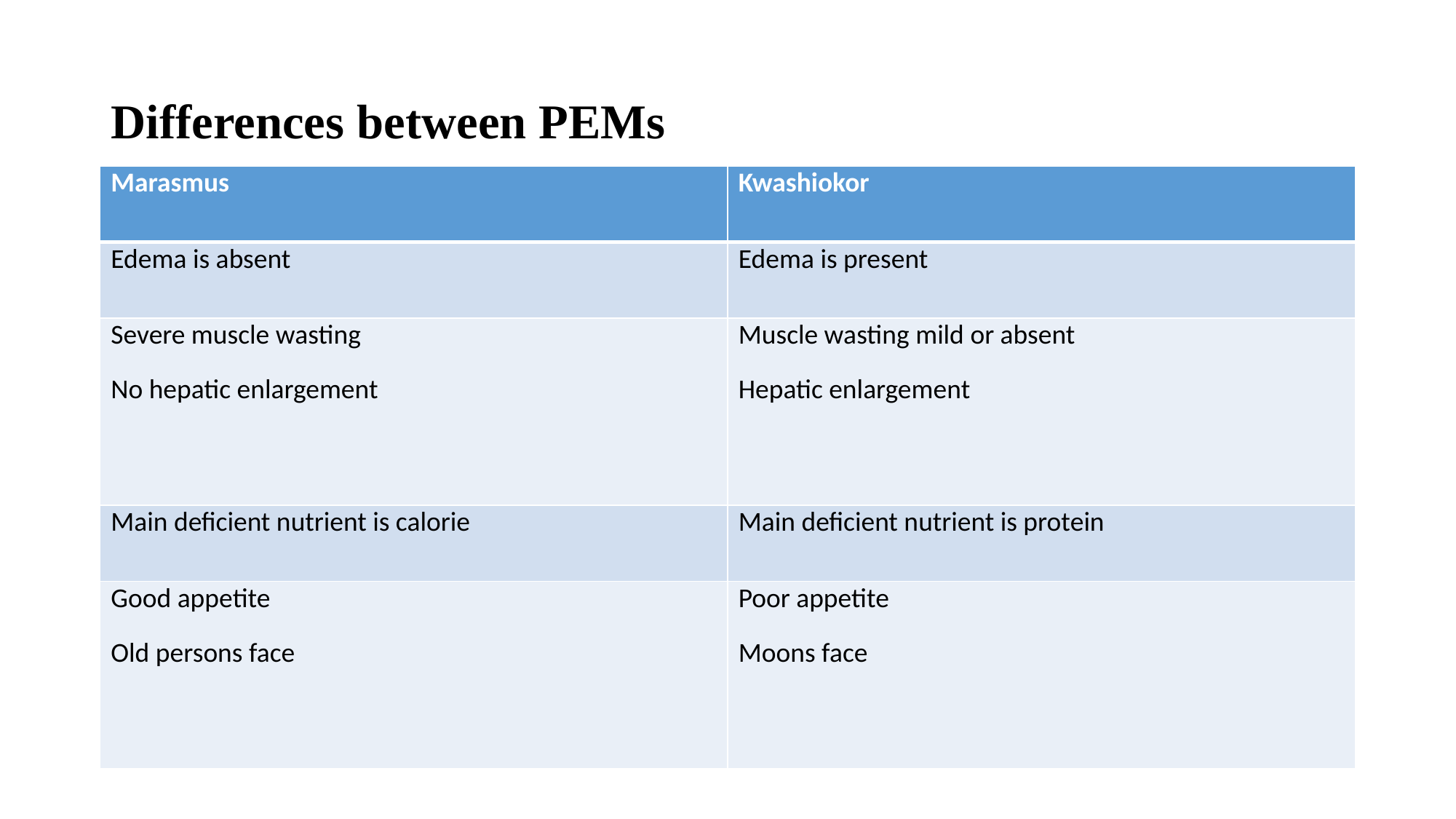

# Differences between PEMs
| Marasmus | Kwashiokor |
| --- | --- |
| Edema is absent | Edema is present |
| Severe muscle wasting No hepatic enlargement | Muscle wasting mild or absent Hepatic enlargement |
| Main deficient nutrient is calorie | Main deficient nutrient is protein |
| Good appetite Old persons face | Poor appetite Moons face |